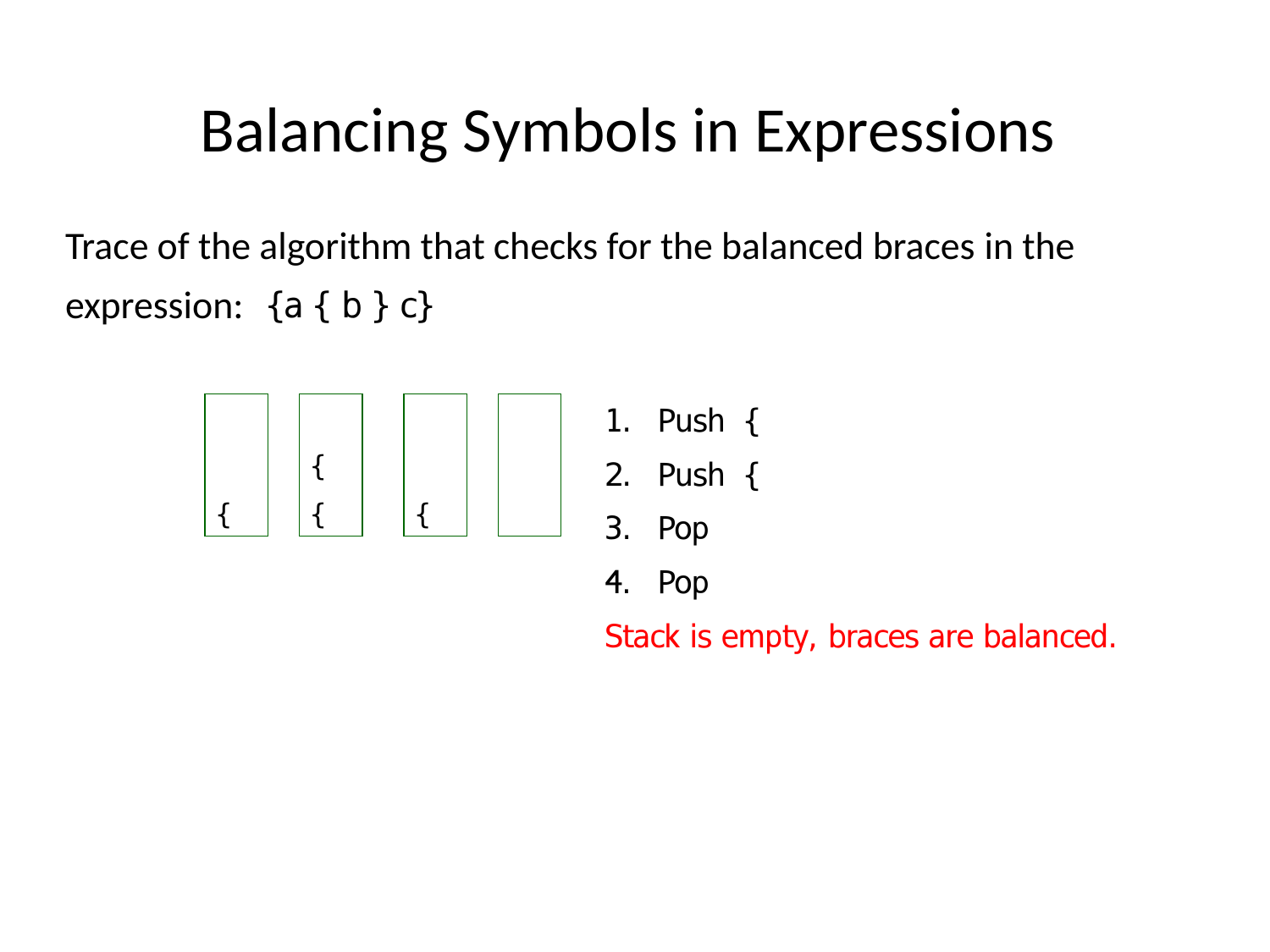

Balancing Symbols in Expressions
Trace of the algorithm that checks for the balanced braces in the
expression:
{a { b } c}

{

{
{

{

Push  {
Push  {
Pop
Pop
Stack is empty, braces are balanced.